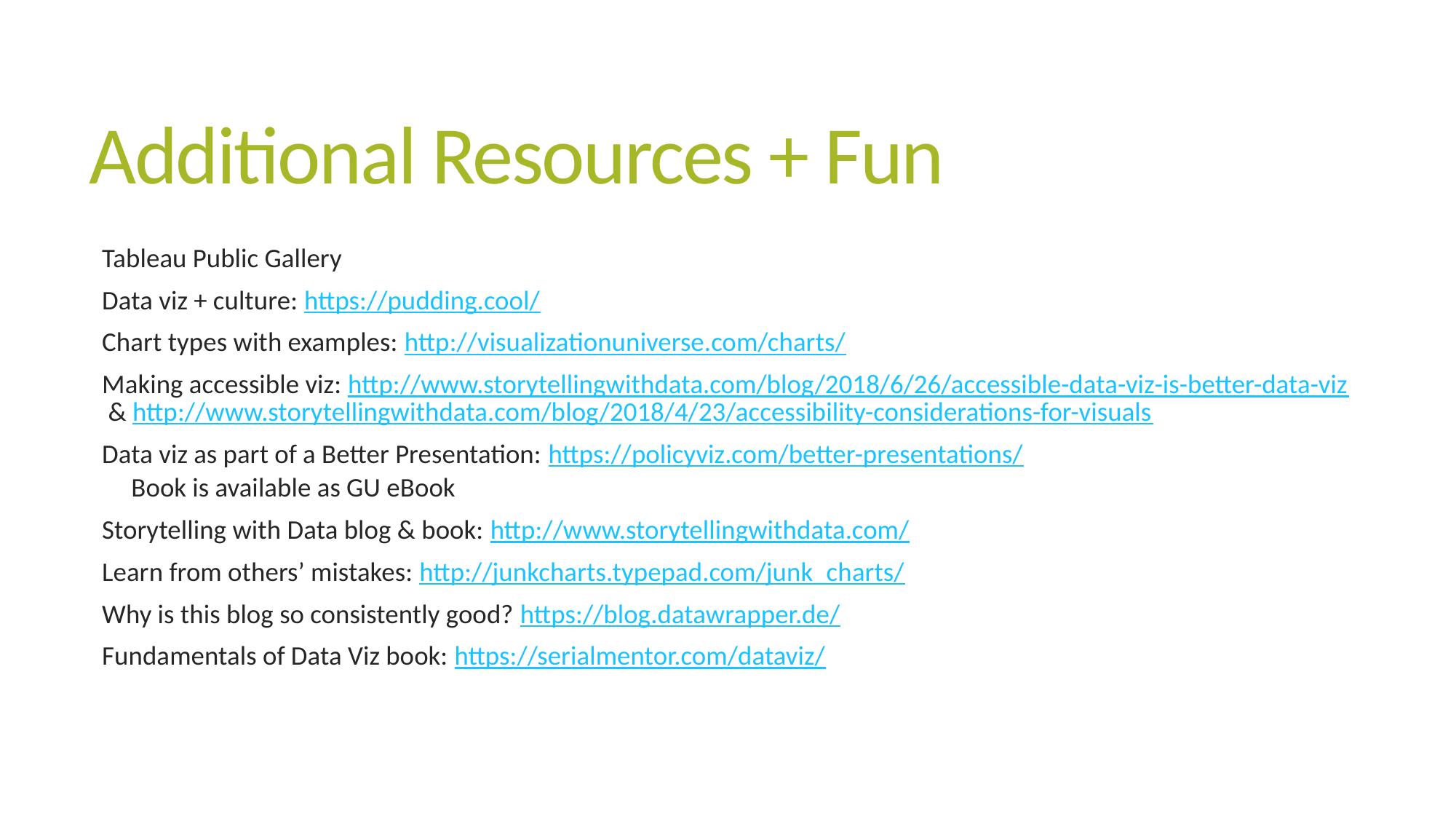

# Additional Resources + Fun
Tableau Public Gallery
Data viz + culture: https://pudding.cool/
Chart types with examples: http://visualizationuniverse.com/charts/
Making accessible viz: http://www.storytellingwithdata.com/blog/2018/6/26/accessible-data-viz-is-better-data-viz  & http://www.storytellingwithdata.com/blog/2018/4/23/accessibility-considerations-for-visuals
Data viz as part of a Better Presentation: https://policyviz.com/better-presentations/
Book is available as GU eBook
Storytelling with Data blog & book: http://www.storytellingwithdata.com/
Learn from others’ mistakes: http://junkcharts.typepad.com/junk_charts/
Why is this blog so consistently good? https://blog.datawrapper.de/
Fundamentals of Data Viz book: https://serialmentor.com/dataviz/